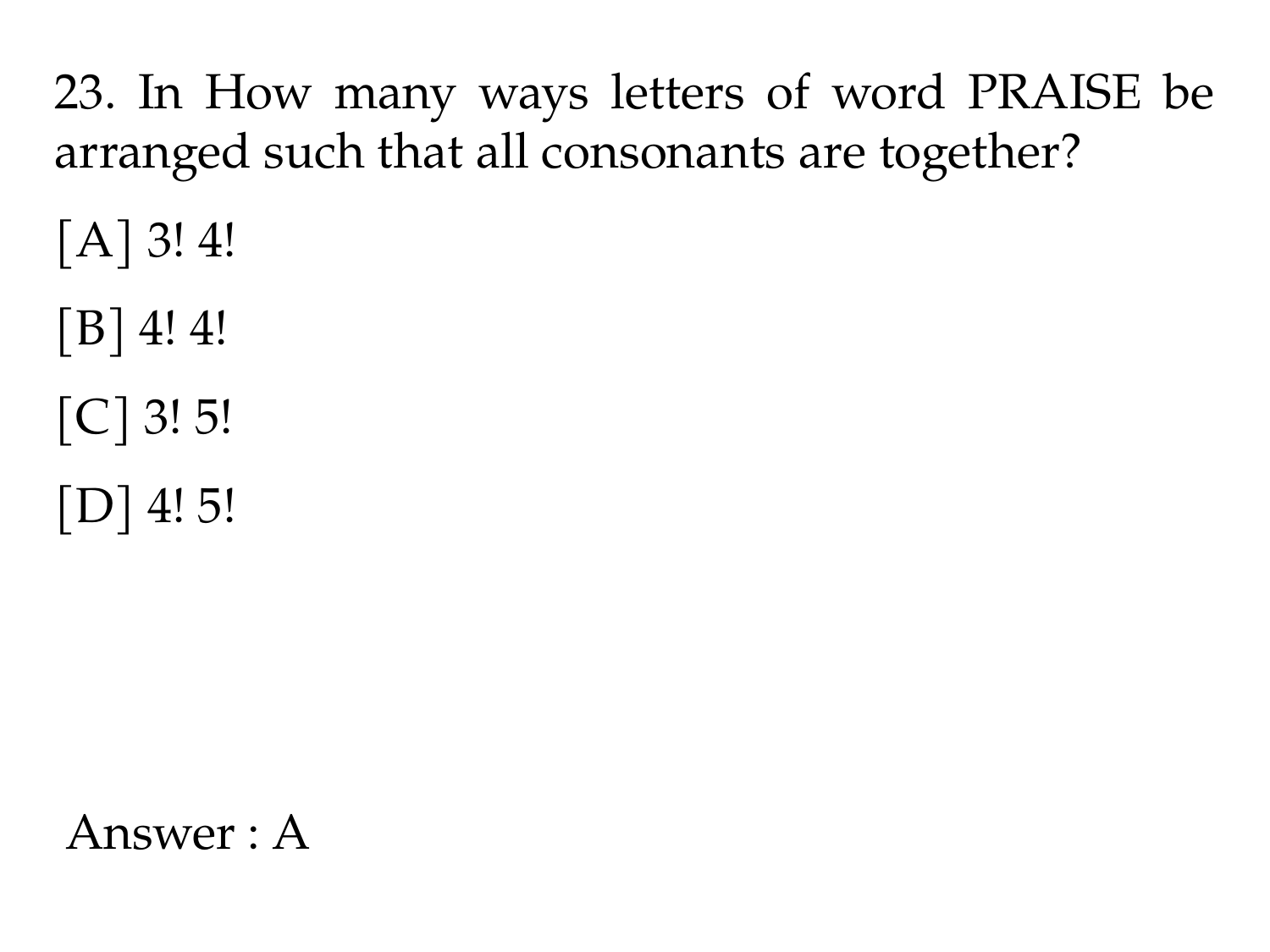

23. In How many ways letters of word PRAISE be arranged such that all consonants are together?
[A] 3! 4!
[B] 4! 4!
[C] 3! 5!
[D] 4! 5!
Answer : A